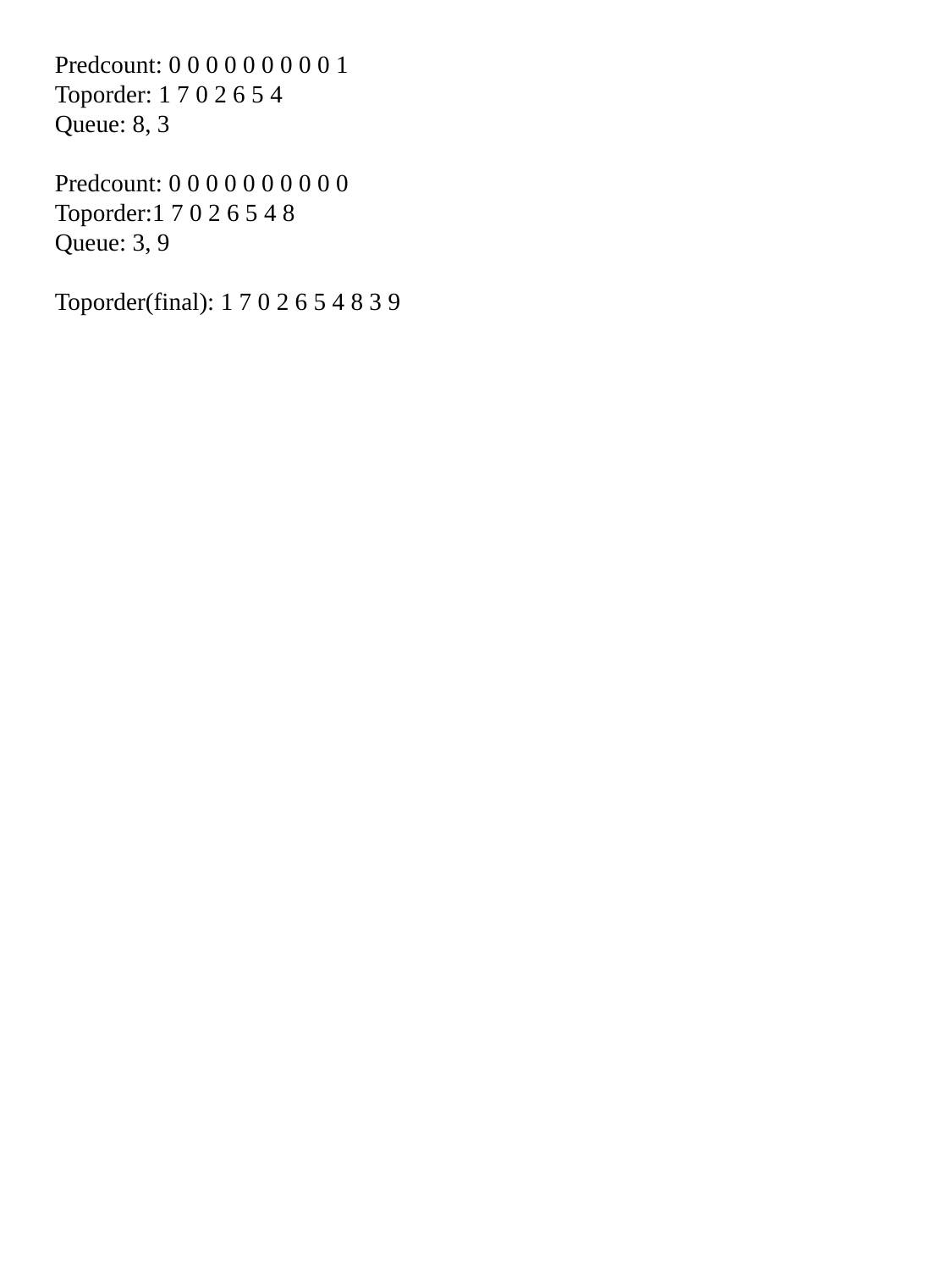

Predcount: 0 0 0 0 0 0 0 0 0 1
Toporder: 1 7 0 2 6 5 4
Queue: 8, 3

Predcount: 0 0 0 0 0 0 0 0 0 0
Toporder:1 7 0 2 6 5 4 8
Queue: 3, 9

Toporder(final): 1 7 0 2 6 5 4 8 3 9